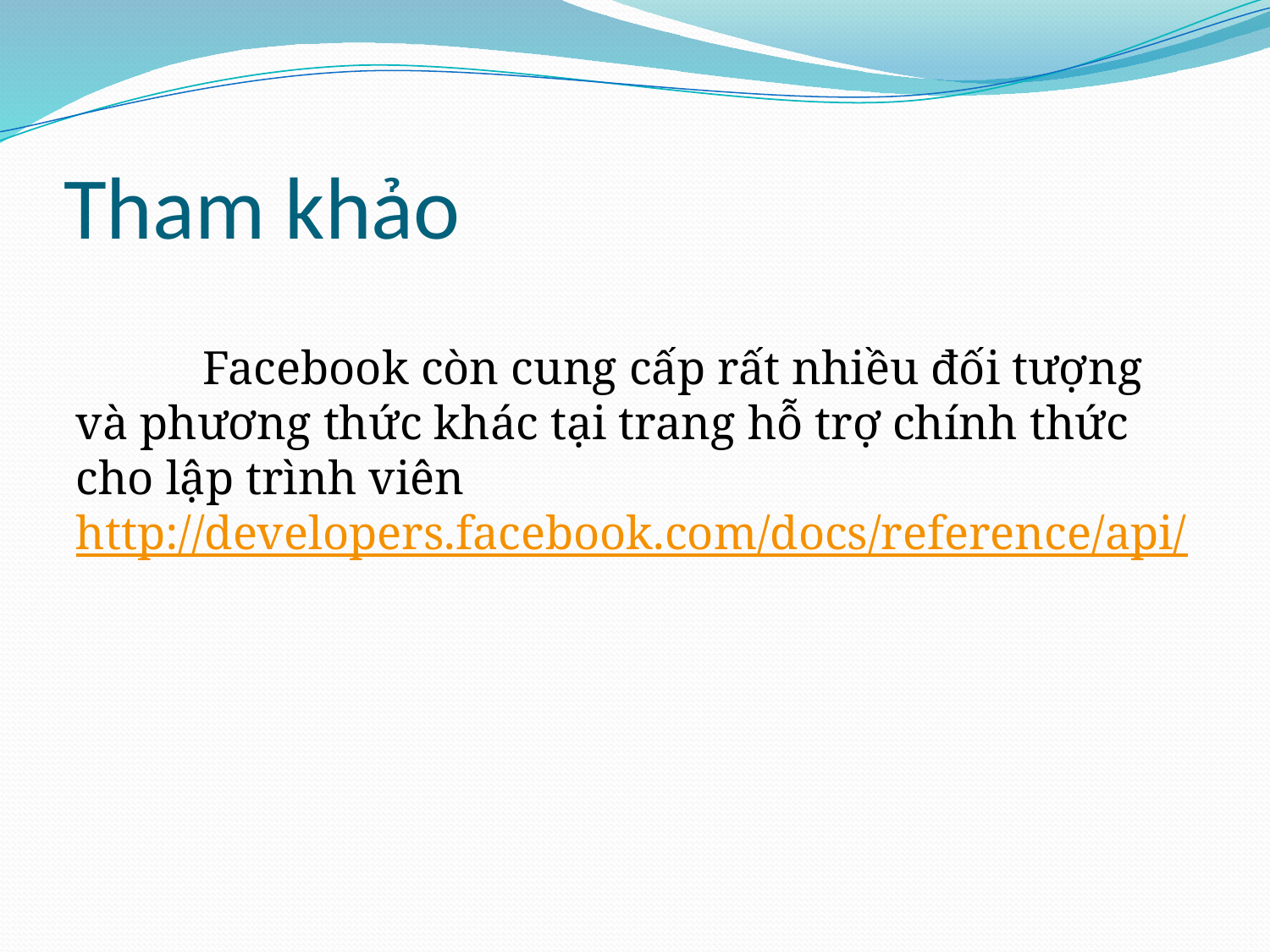

# Tham khảo

	Facebook còn cung cấp rất nhiều đối tượng và phương thức khác tại trang hỗ trợ chính thức cho lập trình viên http://developers.facebook.com/docs/reference/api/